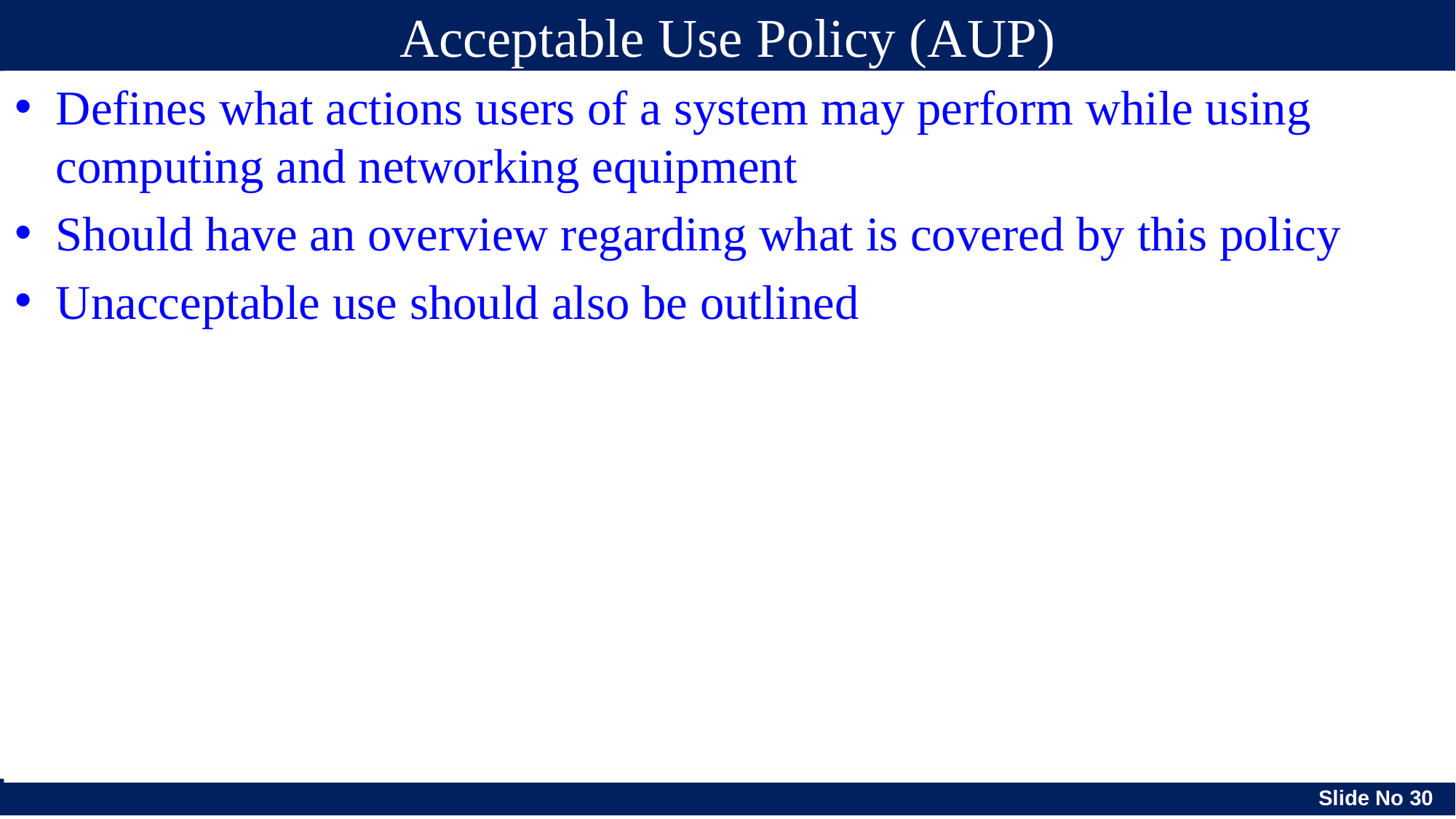

cs490ns-cotter
30
# Acceptable Use Policy (AUP)
Defines what actions users of a system may perform while using computing and networking equipment
Should have an overview regarding what is covered by this policy
Unacceptable use should also be outlined